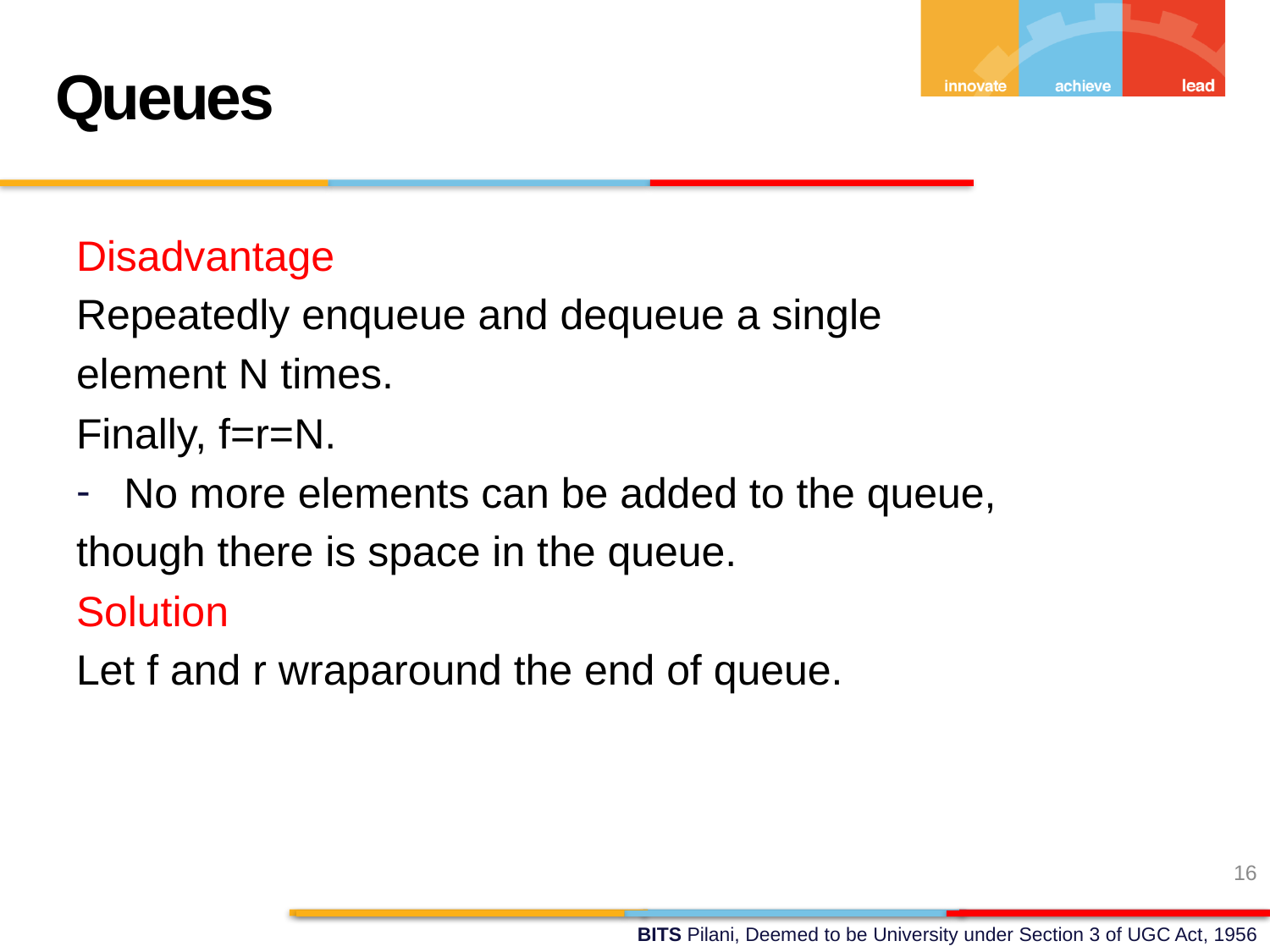

Queues
Disadvantage
Repeatedly enqueue and dequeue a single
element N times.
Finally, f=r=N.
No more elements can be added to the queue,
though there is space in the queue.
Solution
Let f and r wraparound the end of queue.

16